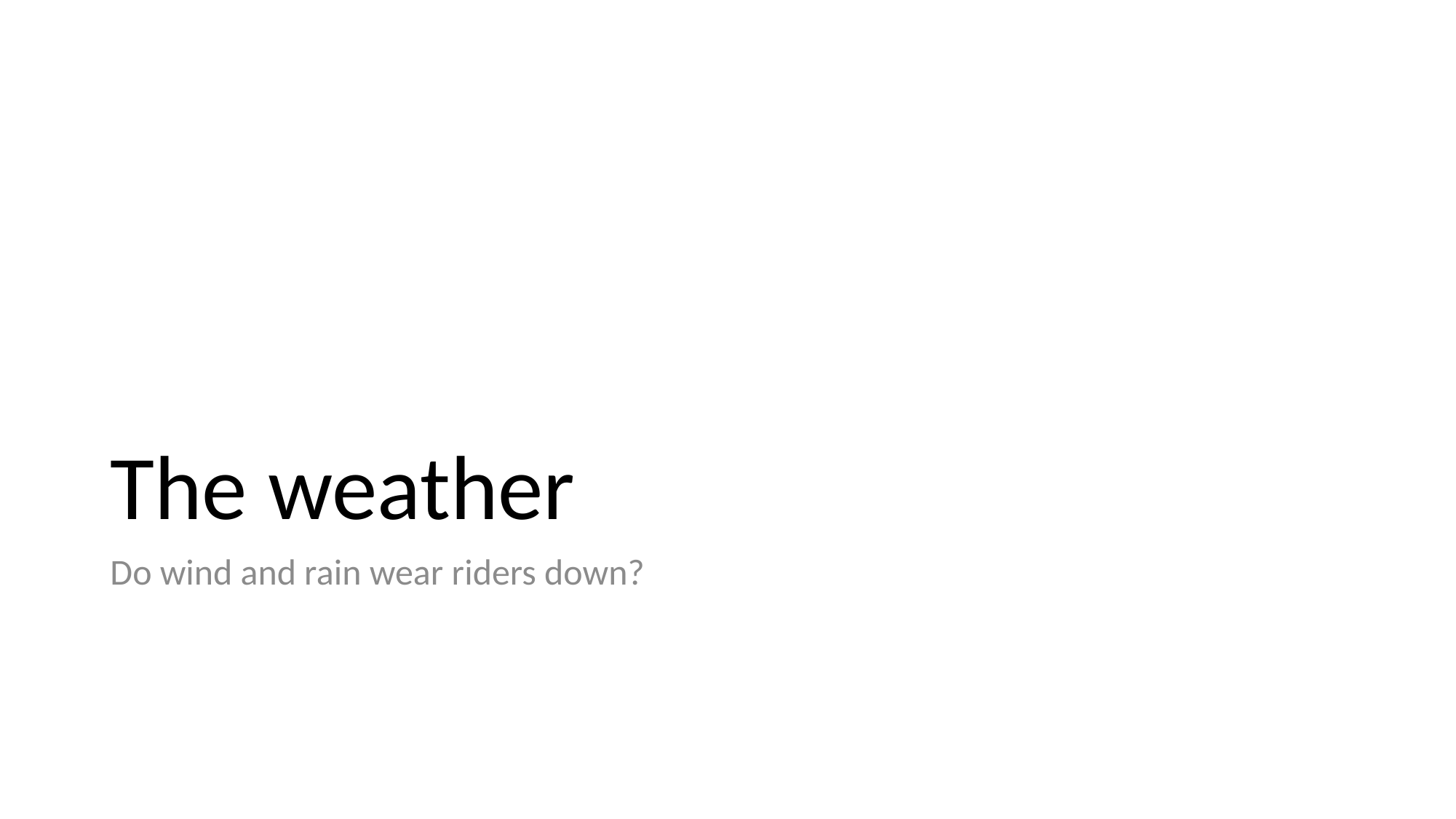

# The weather
Do wind and rain wear riders down?